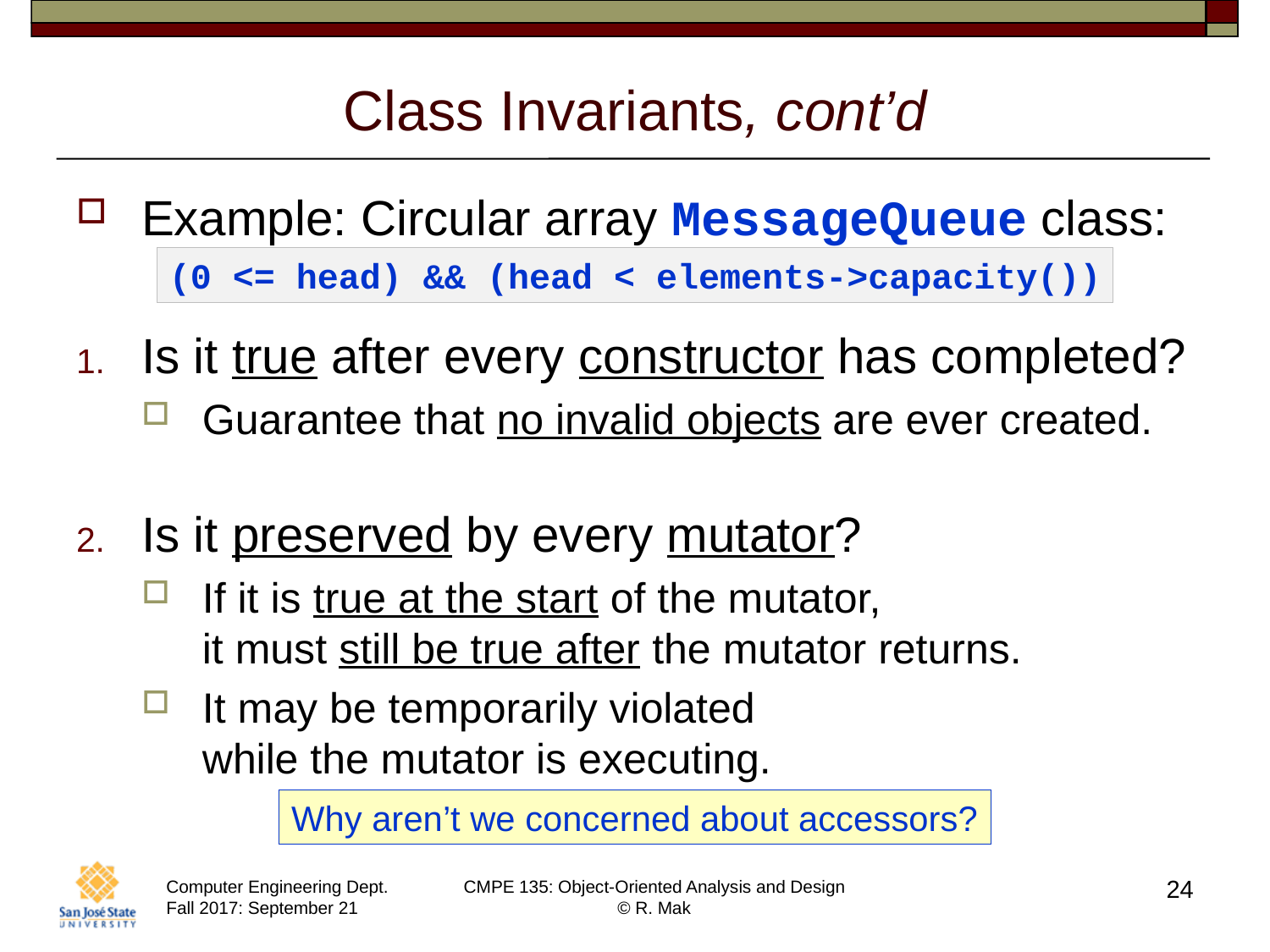

# Class Invariants, cont’d
Example: Circular array MessageQueue class:

Is it true after every constructor has completed?
Guarantee that no invalid objects are ever created.

Is it preserved by every mutator?
If it is true at the start of the mutator,
it must still be true after the mutator returns.
It may be temporarily violated
while the mutator is executing.

(0 <= head) && (head < elements->capacity())
Why aren’t we concerned about accessors?
24